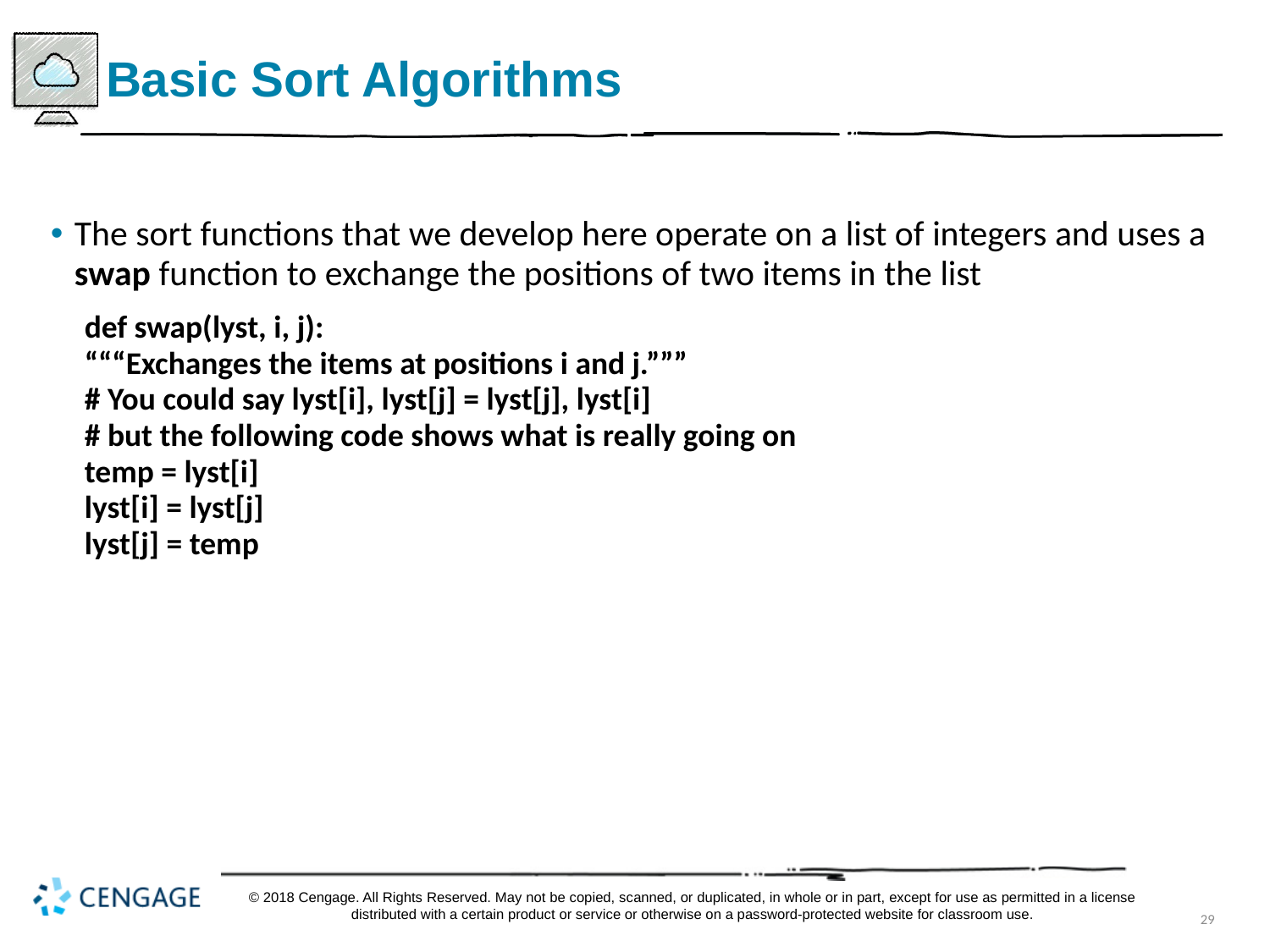

# Basic Sort Algorithms
The sort functions that we develop here operate on a list of integers and uses a swap function to exchange the positions of two items in the list
def swap(lyst, i, j):
“““Exchanges the items at positions i and j.”””
# You could say lyst[i], lyst[j] = lyst[j], lyst[i]
# but the following code shows what is really going on
temp = lyst[i]
lyst[i] = lyst[j]
lyst[j] = temp
© 2018 Cengage. All Rights Reserved. May not be copied, scanned, or duplicated, in whole or in part, except for use as permitted in a license distributed with a certain product or service or otherwise on a password-protected website for classroom use.